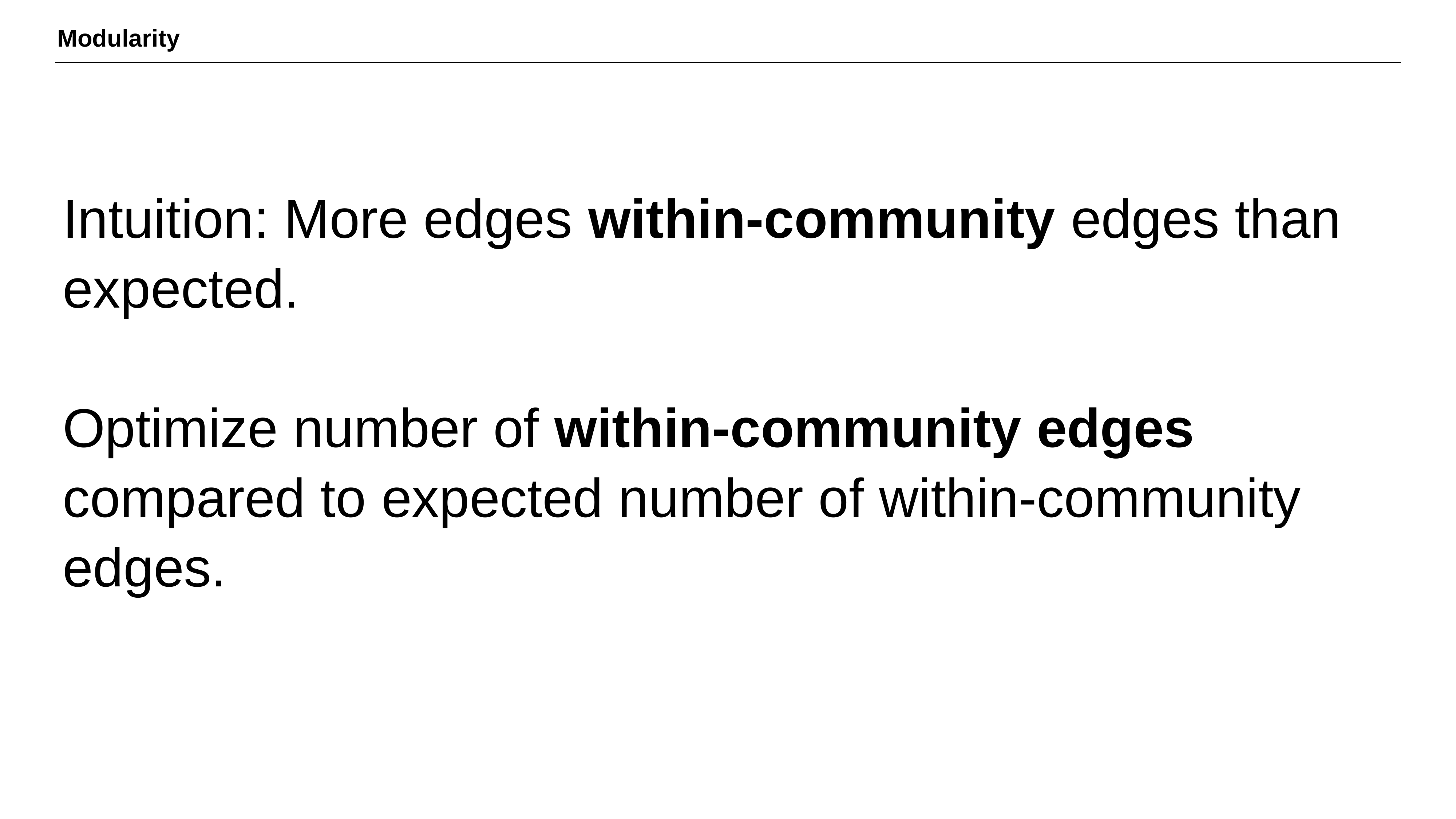

Modularity
Intuition: More edges within-community edges than expected.

Optimize number of within-community edges compared to expected number of within-community edges.